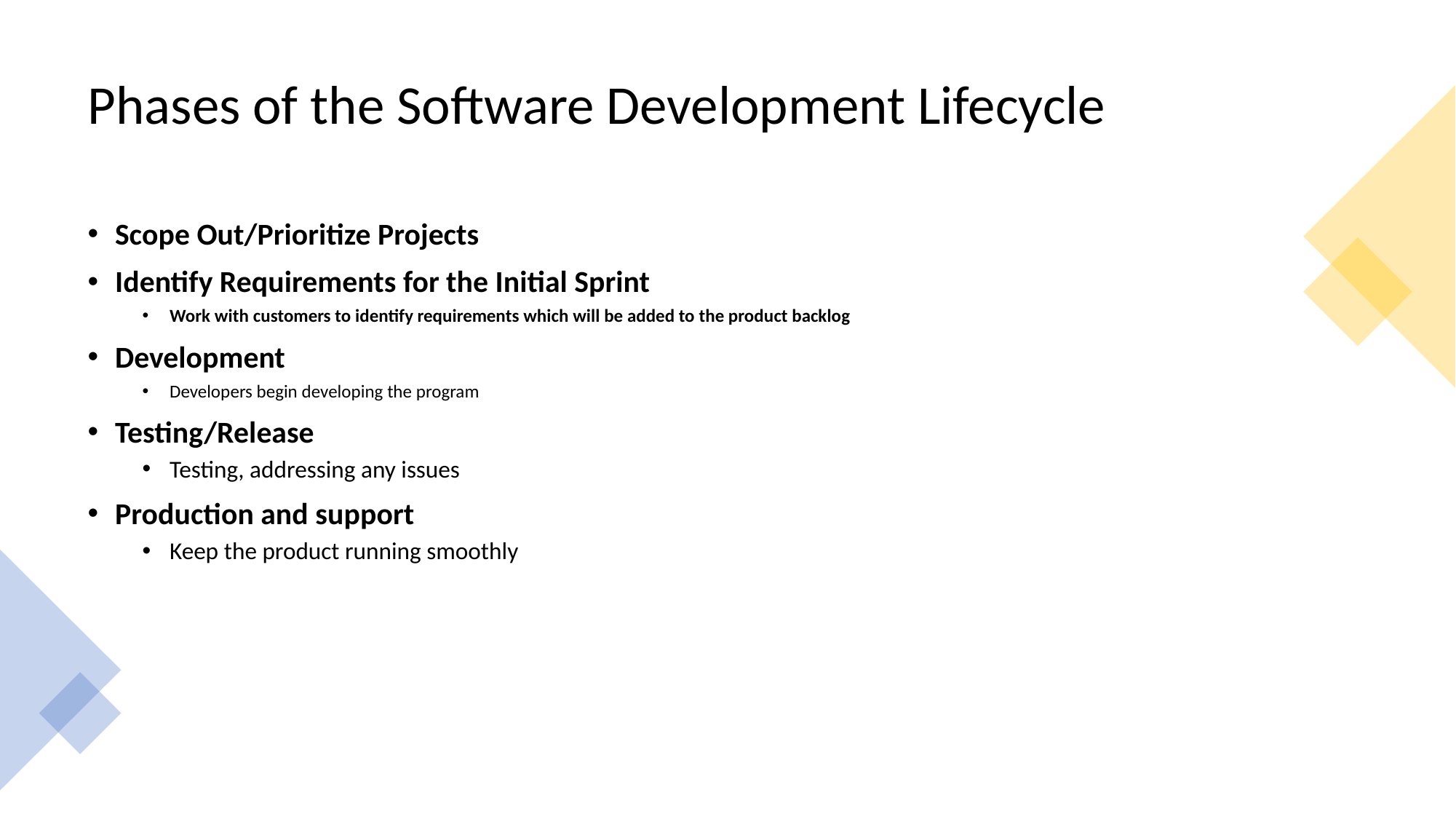

# Phases of the Software Development Lifecycle

Scope Out/Prioritize Projects
Identify Requirements for the Initial Sprint
Work with customers to identify requirements which will be added to the product backlog
Development
Developers begin developing the program
Testing/Release
Testing, addressing any issues
Production and support
Keep the product running smoothly